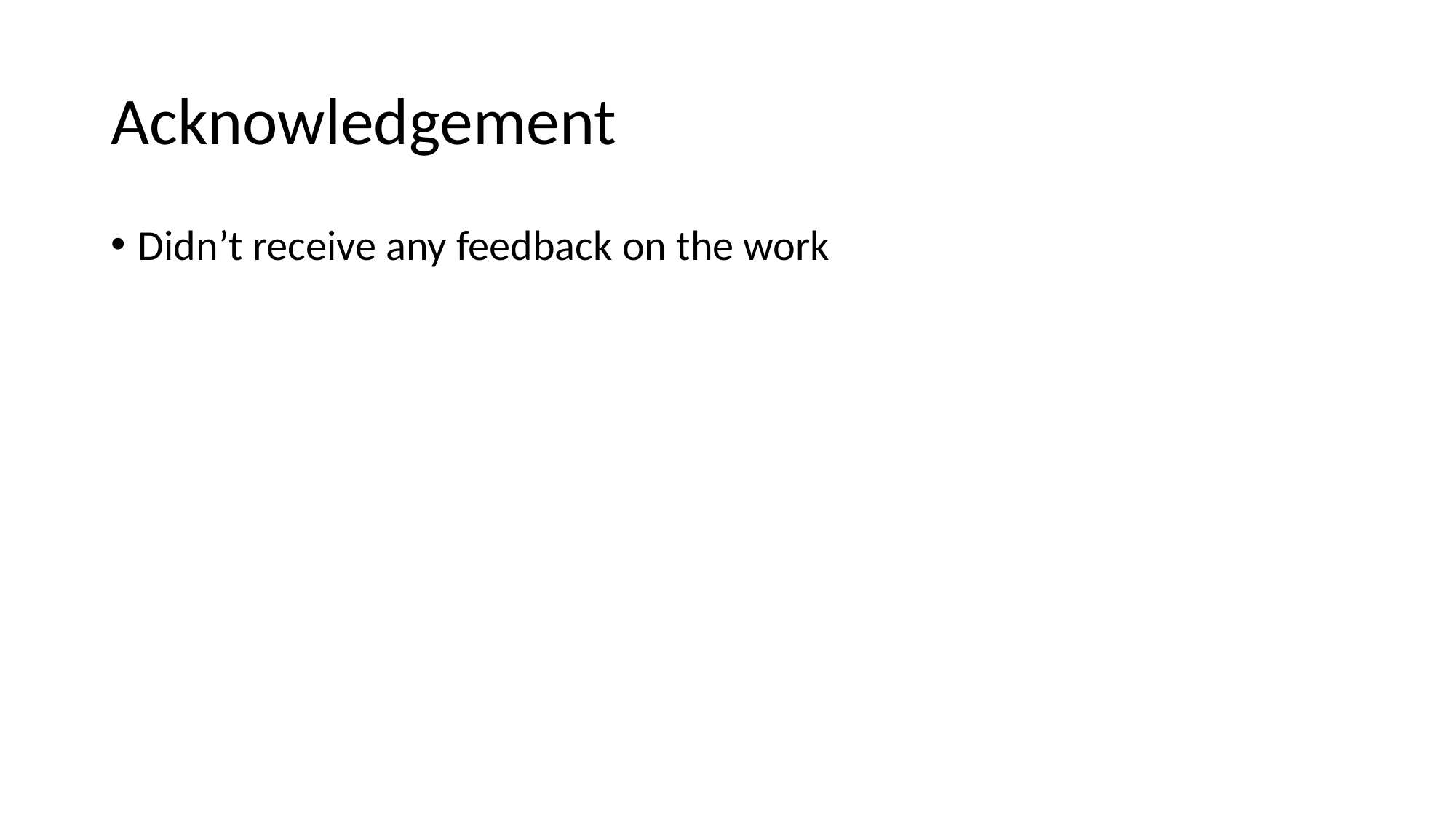

# Acknowledgement
Didn’t receive any feedback on the work